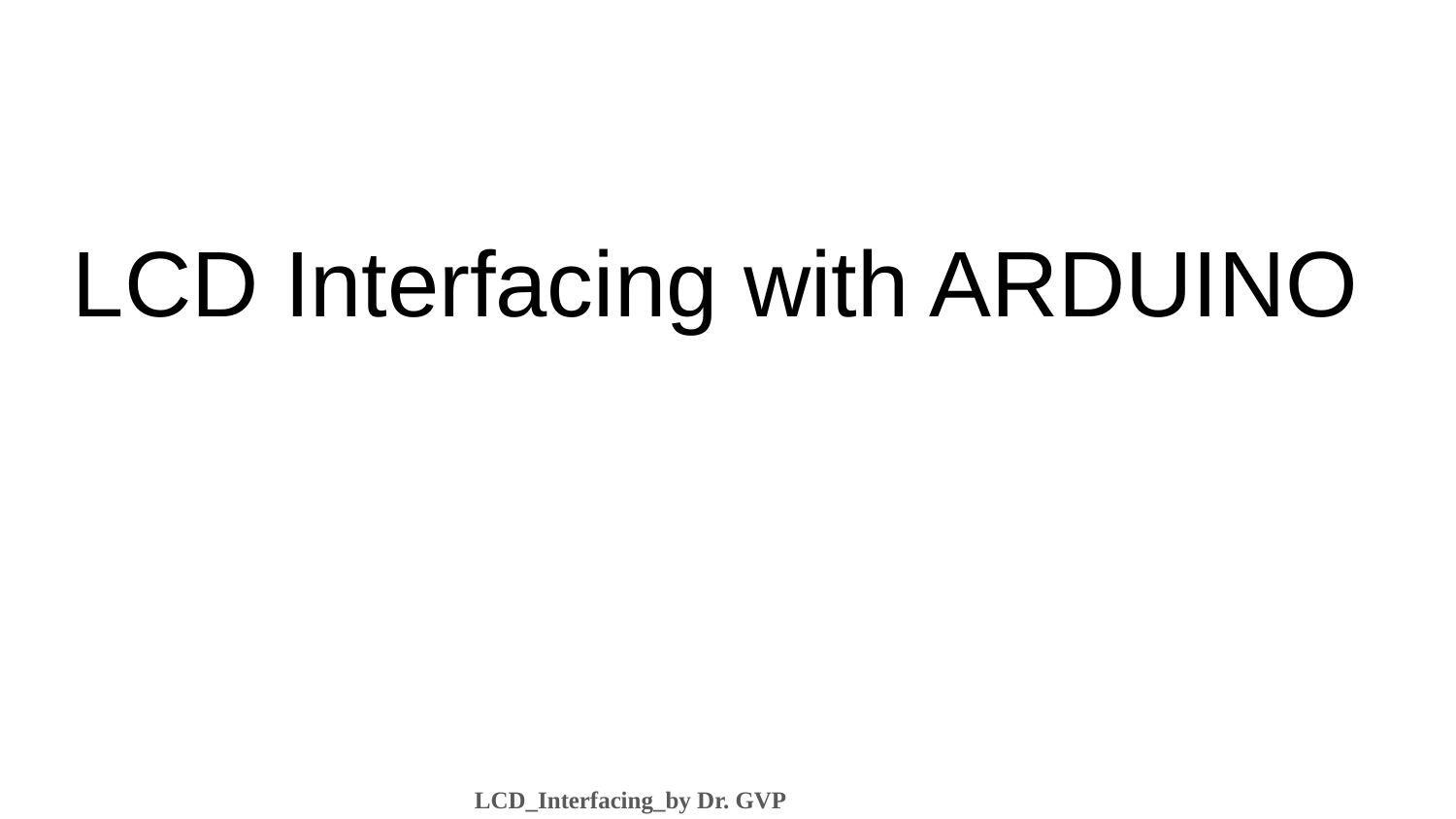

# LCD Interfacing with ARDUINO
Dr. G. V. Prasanna Anjaneyulu